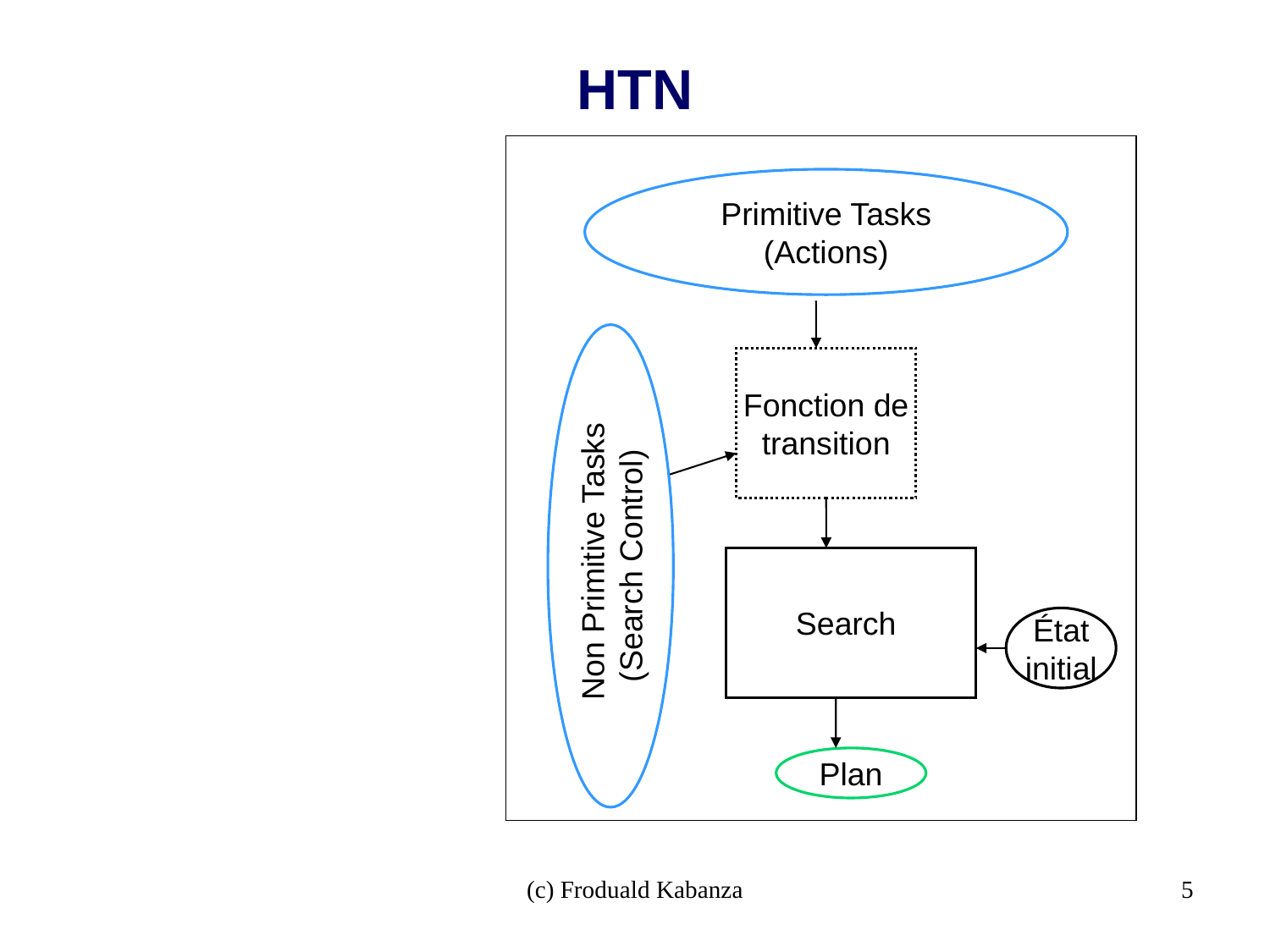

# HTN

Primitive Tasks (Actions)

Fonction de
transition

 Non Primitive Tasks (Search Control)

Search

État
initial

Plan
(c) Froduald Kabanza
5